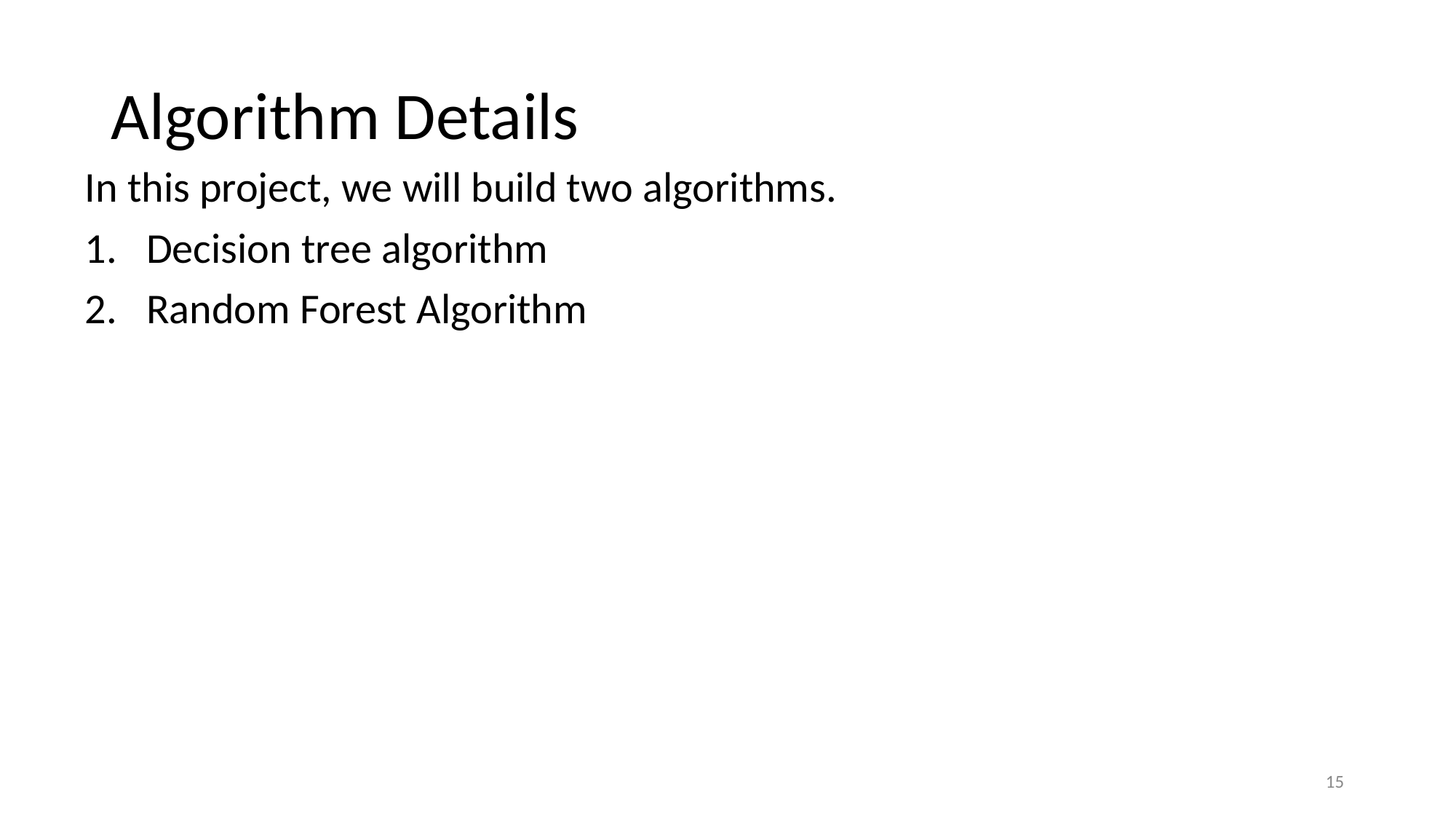

# Algorithm Details
In this project, we will build two algorithms.
Decision tree algorithm
Random Forest Algorithm
15